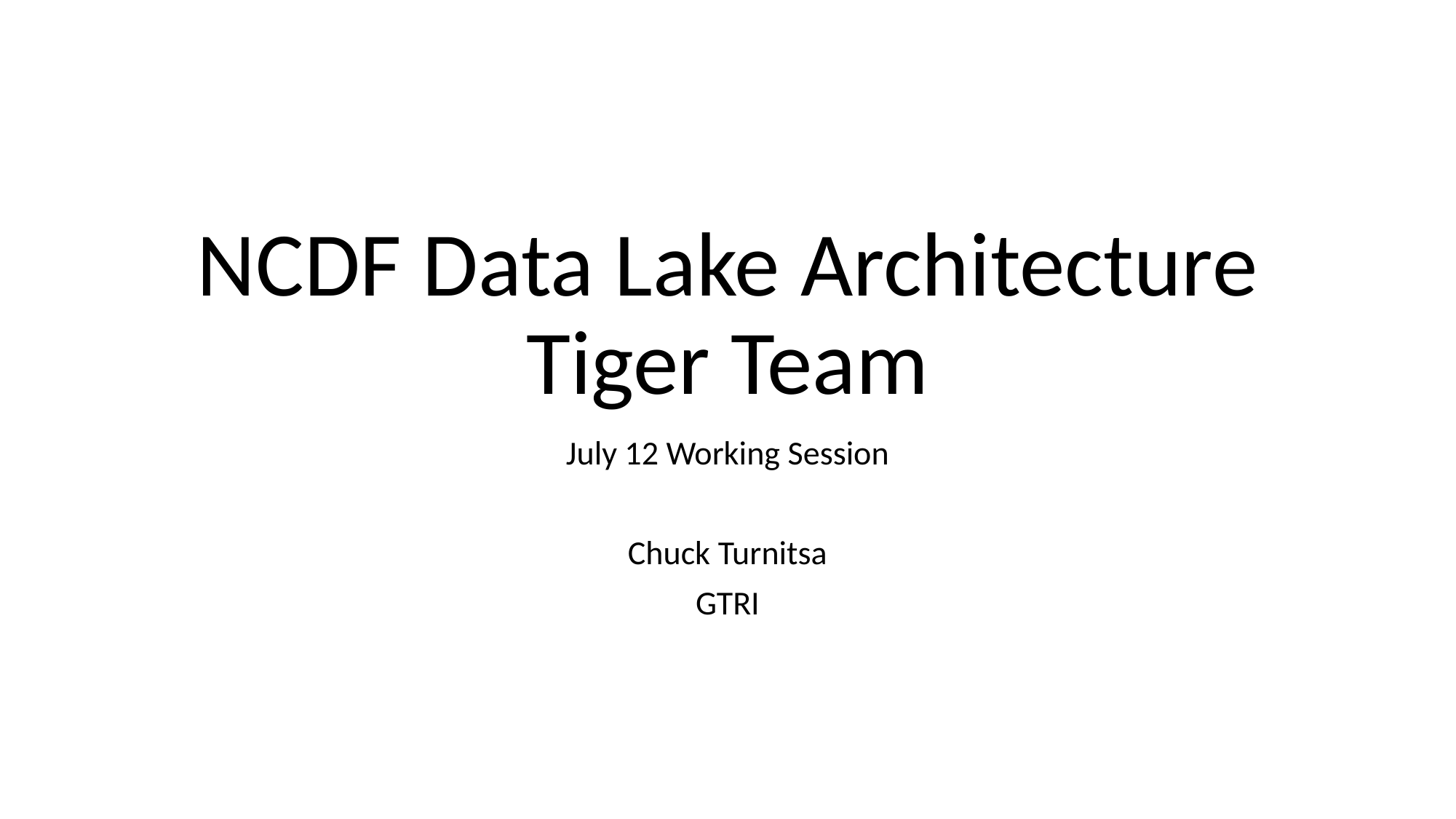

# NCDF Data Lake Architecture Tiger Team
July 12 Working Session

Chuck Turnitsa
GTRI